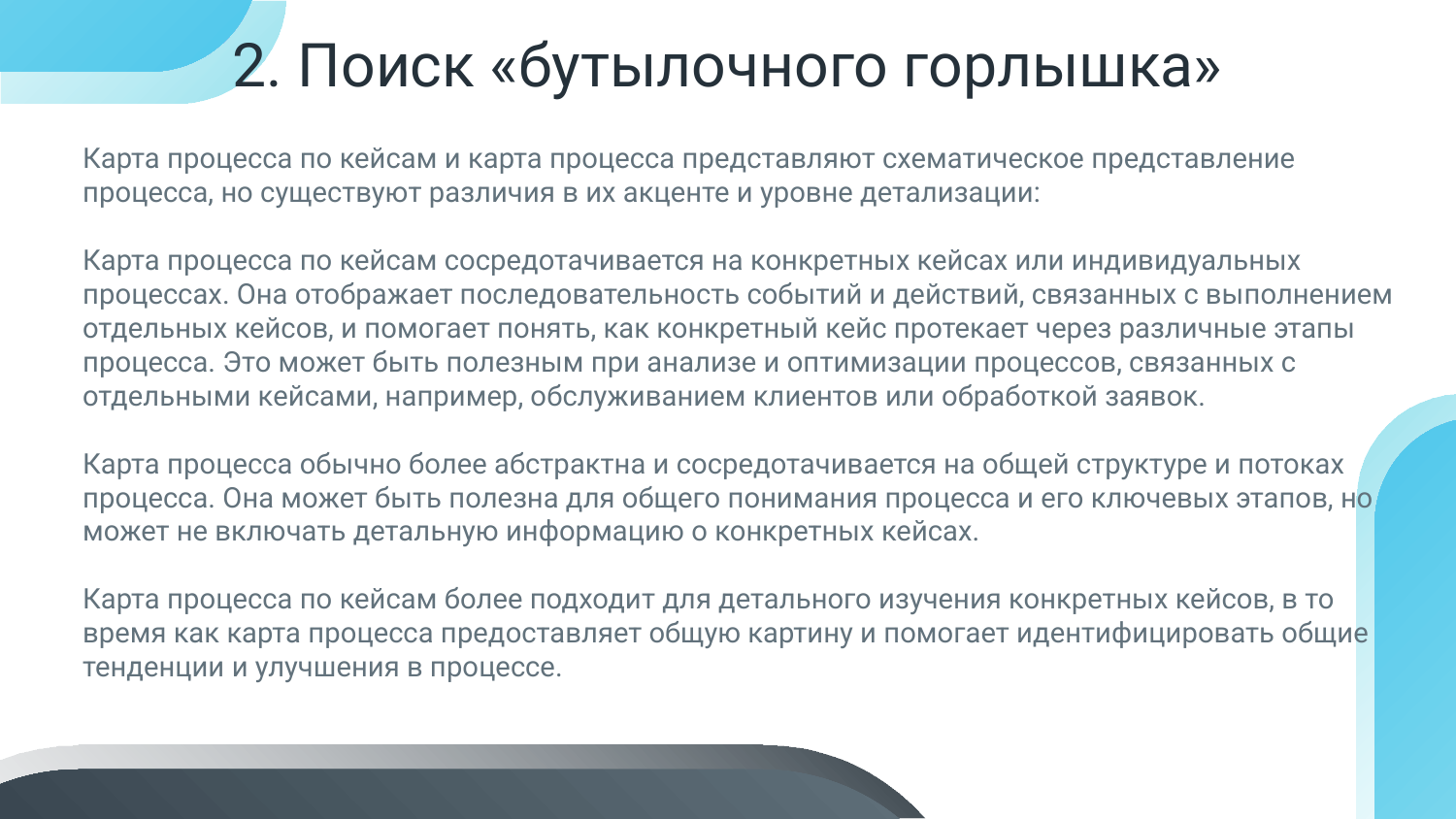

# 2. Поиск «бутылочного горлышка»
Карта процесса по кейсам и карта процесса представляют схематическое представление процесса, но существуют различия в их акценте и уровне детализации:

Карта процесса по кейсам сосредотачивается на конкретных кейсах или индивидуальных процессах. Она отображает последовательность событий и действий, связанных с выполнением отдельных кейсов, и помогает понять, как конкретный кейс протекает через различные этапы процесса. Это может быть полезным при анализе и оптимизации процессов, связанных с отдельными кейсами, например, обслуживанием клиентов или обработкой заявок.

Карта процесса обычно более абстрактна и сосредотачивается на общей структуре и потоках процесса. Она может быть полезна для общего понимания процесса и его ключевых этапов, но может не включать детальную информацию о конкретных кейсах.

Карта процесса по кейсам более подходит для детального изучения конкретных кейсов, в то время как карта процесса предоставляет общую картину и помогает идентифицировать общие тенденции и улучшения в процессе.